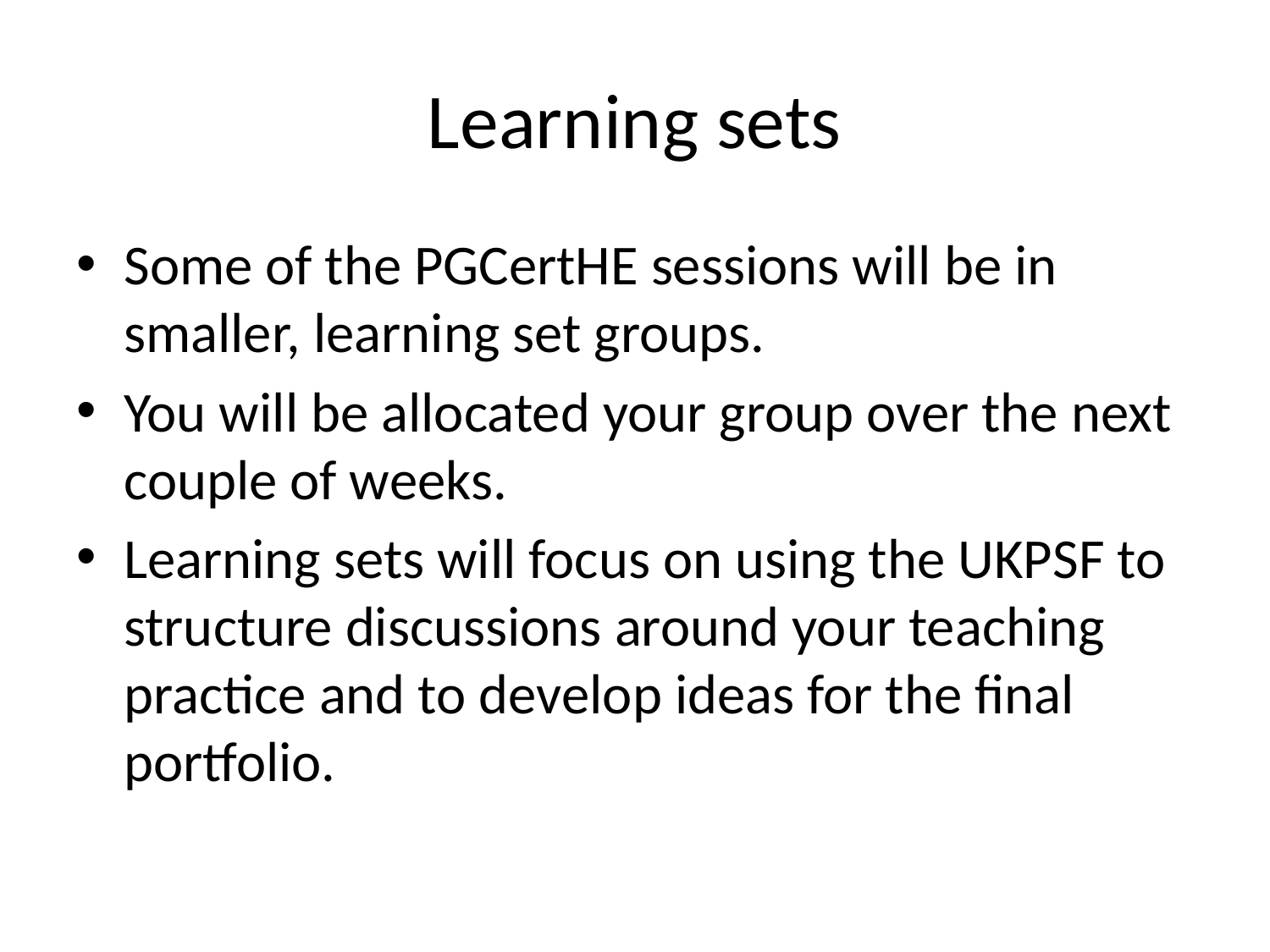

# Learning sets
Some of the PGCertHE sessions will be in smaller, learning set groups.
You will be allocated your group over the next couple of weeks.
Learning sets will focus on using the UKPSF to structure discussions around your teaching practice and to develop ideas for the final portfolio.